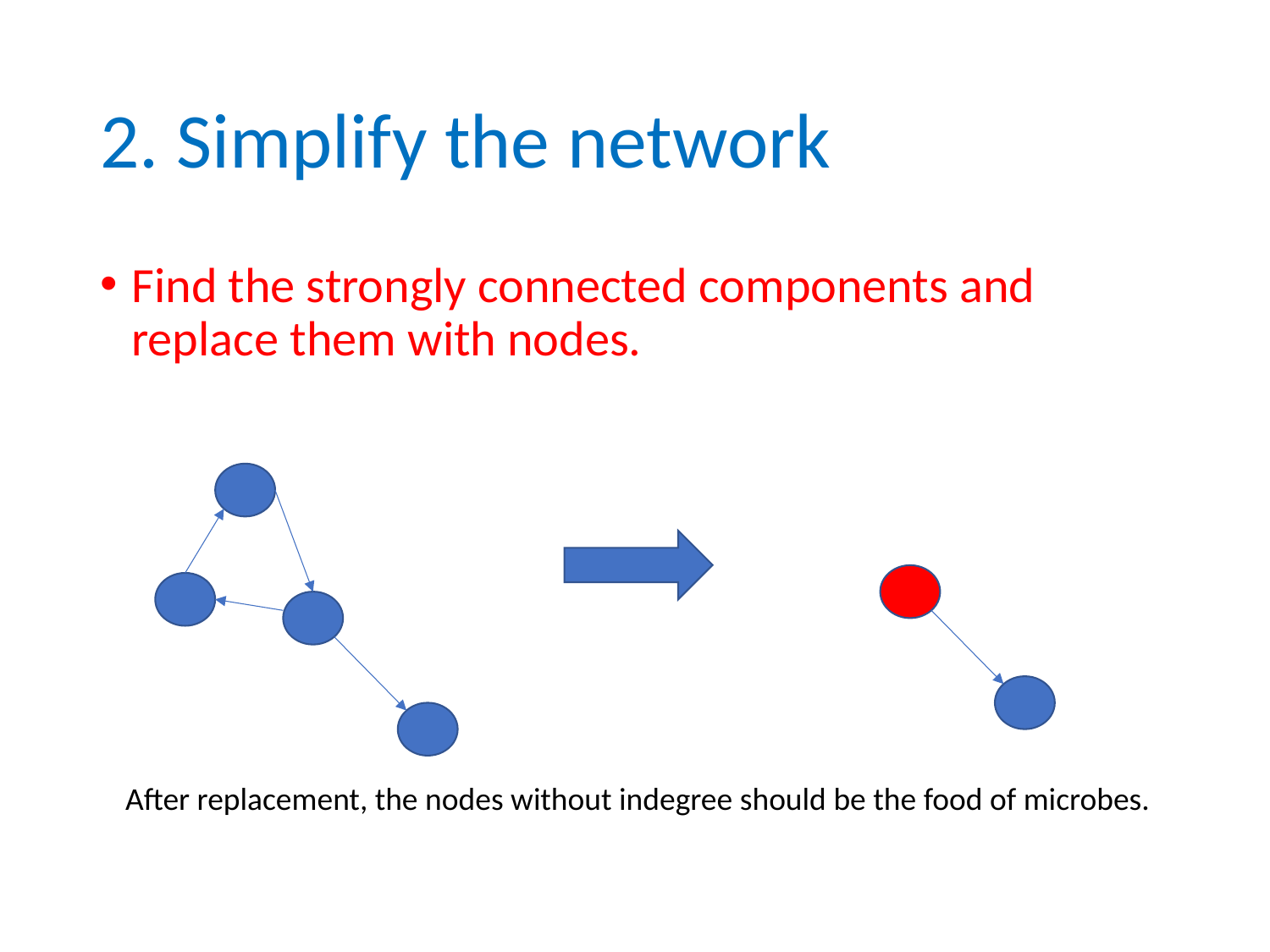

# 2. Simplify the network
Find the strongly connected components and replace them with nodes.

After replacement, the nodes without indegree should be the food of microbes.